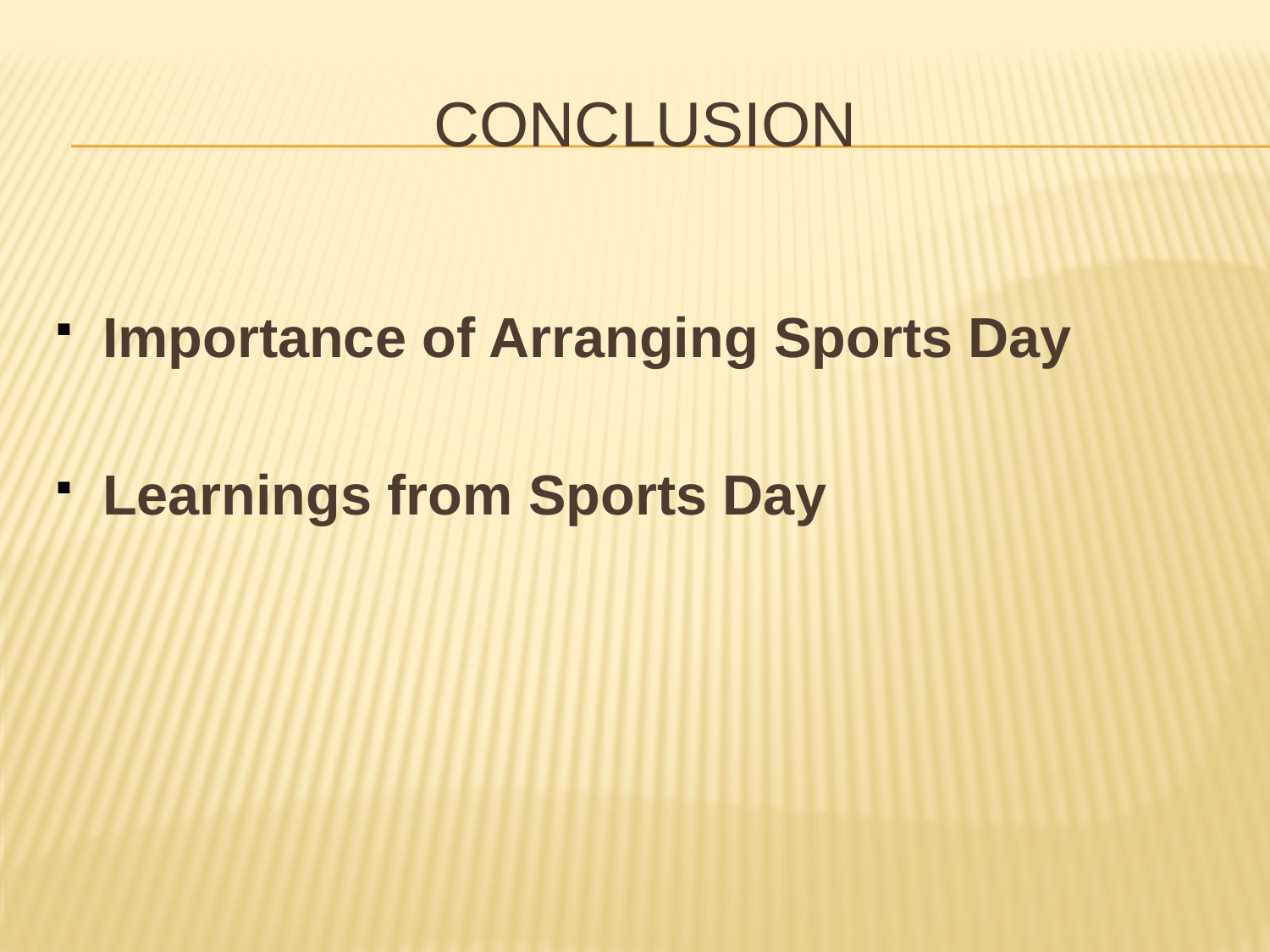

# CONCLUSION

Importance of Arranging Sports Day

Learnings from Sports Day